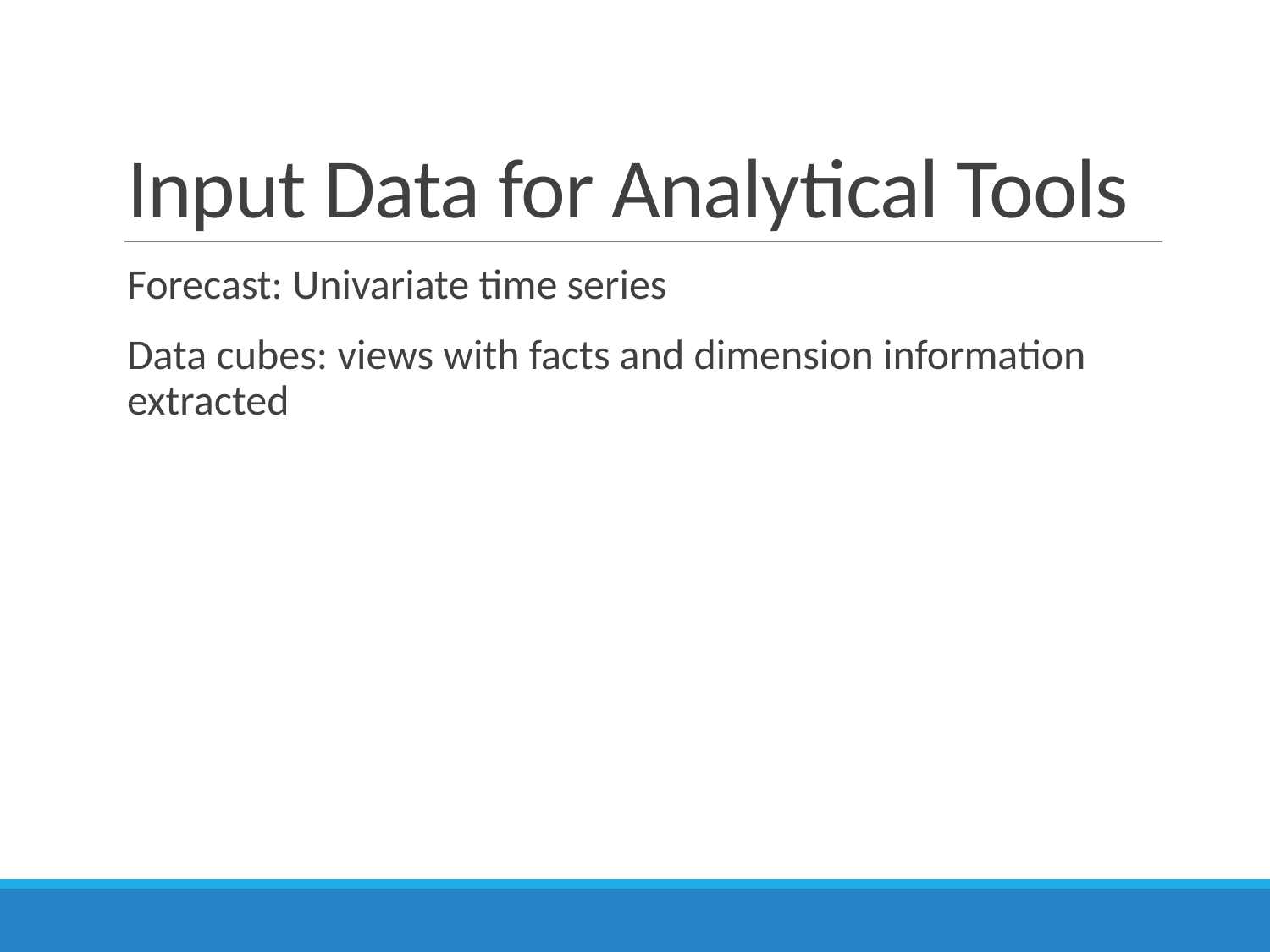

# Input Data for Analytical Tools
Forecast: Univariate time series
Data cubes: views with facts and dimension information extracted